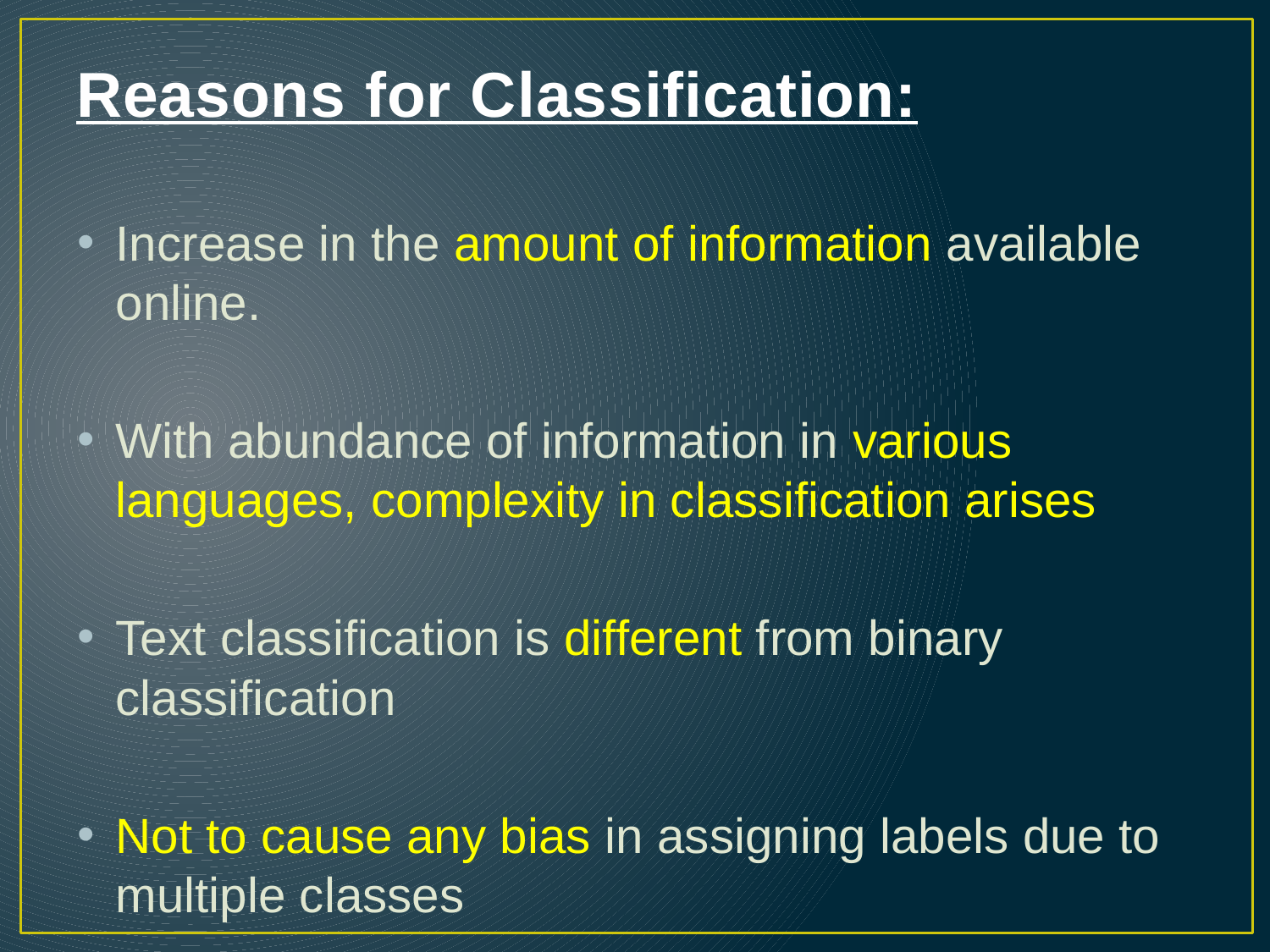

# Reasons for Classification:

Increase in the amount of information available online.

With abundance of information in various languages, complexity in classification arises

Text classification is different from binary classification

Not to cause any bias in assigning labels due to multiple classes